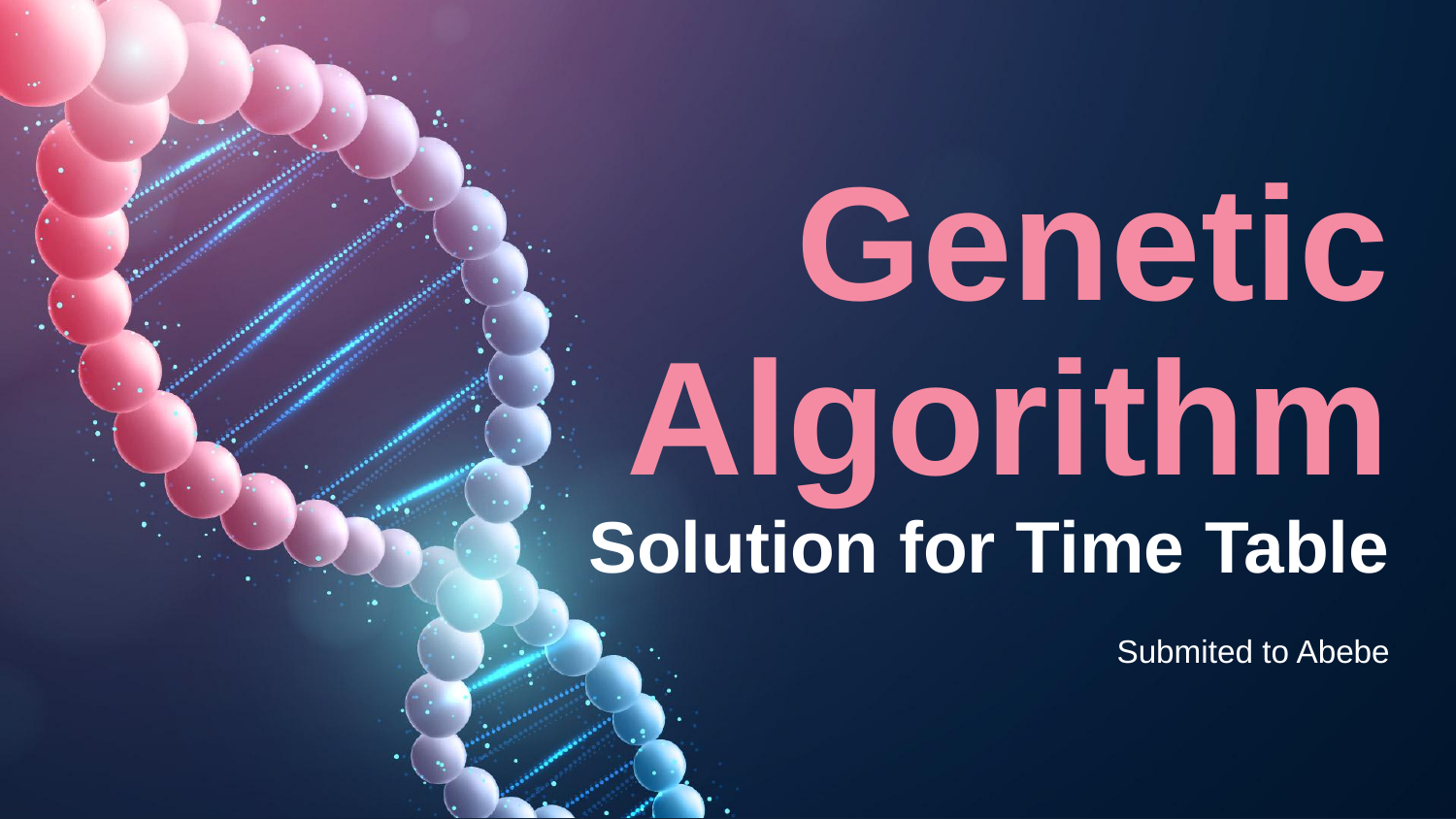

# Genetic Algorithm Solution for Time Table
Submited to Abebe